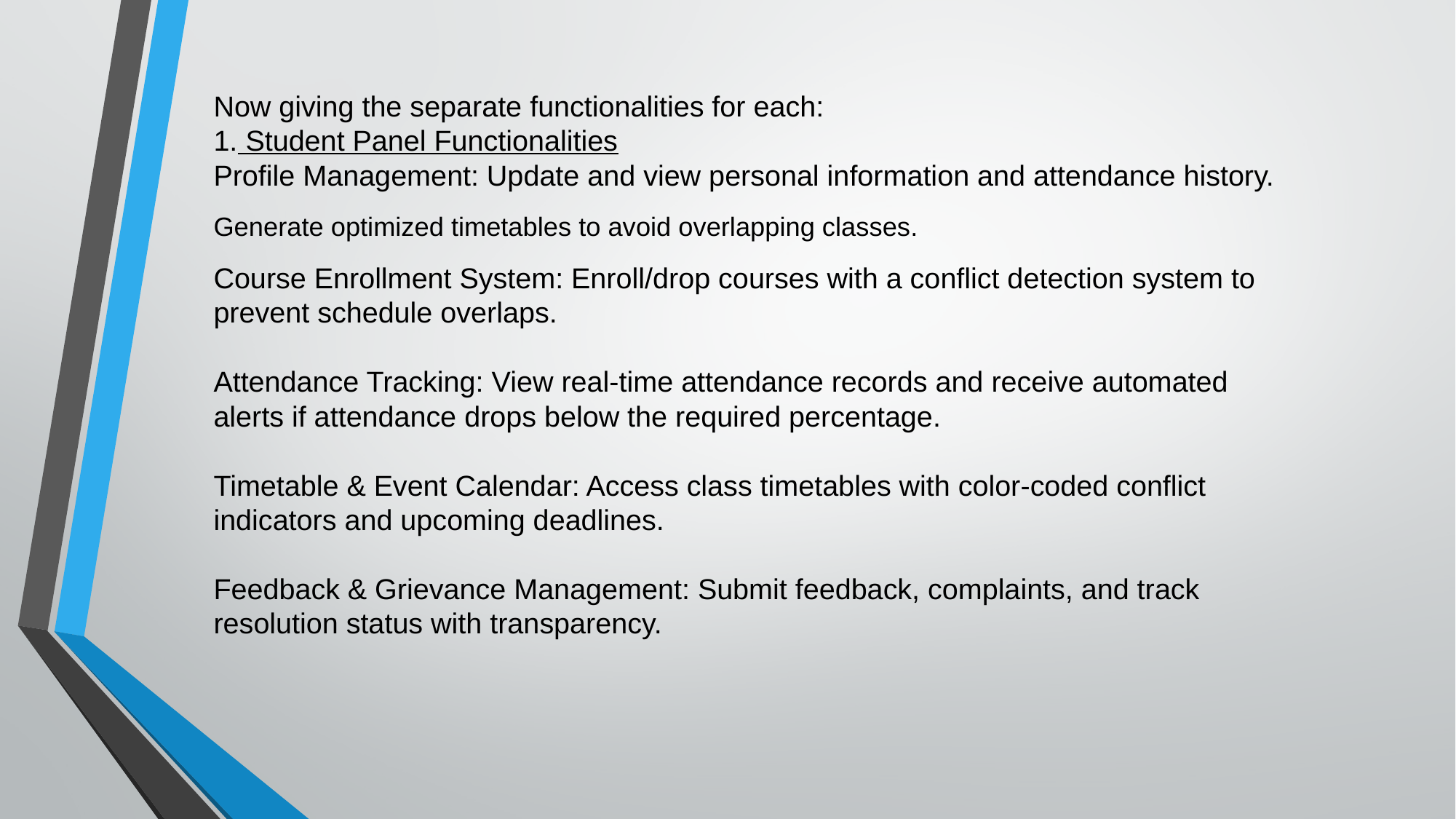

Now giving the separate functionalities for each:
1. Student Panel Functionalities
Profile Management: Update and view personal information and attendance history.
Generate optimized timetables to avoid overlapping classes.
Course Enrollment System: Enroll/drop courses with a conflict detection system to prevent schedule overlaps.

Attendance Tracking: View real-time attendance records and receive automated alerts if attendance drops below the required percentage.

Timetable & Event Calendar: Access class timetables with color-coded conflict indicators and upcoming deadlines.

Feedback & Grievance Management: Submit feedback, complaints, and track resolution status with transparency.